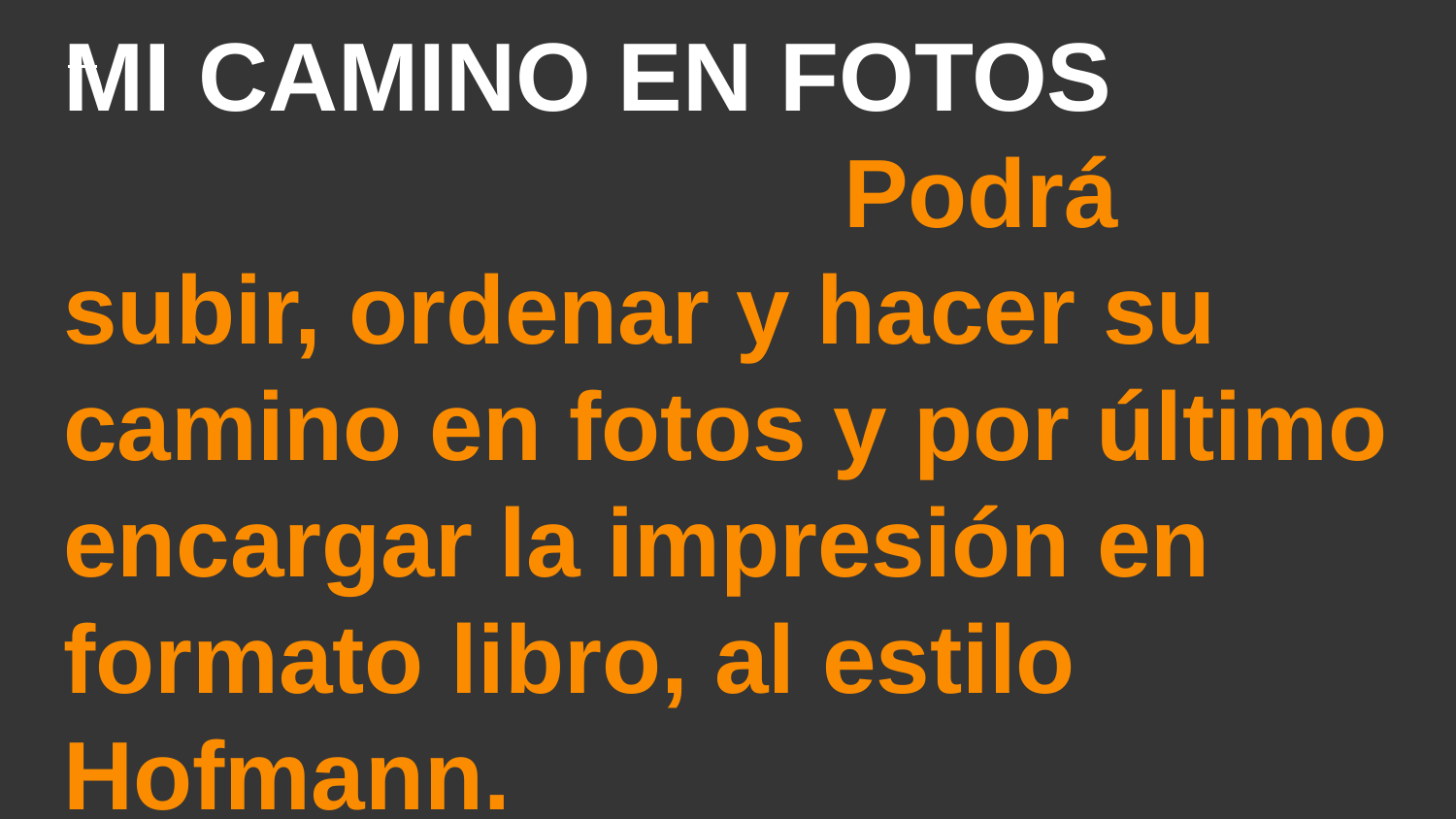

MI CAMINO EN FOTOS                                        Podrá subir, ordenar y hacer su camino en fotos y por último encargar la impresión en formato libro, al estilo Hofmann.